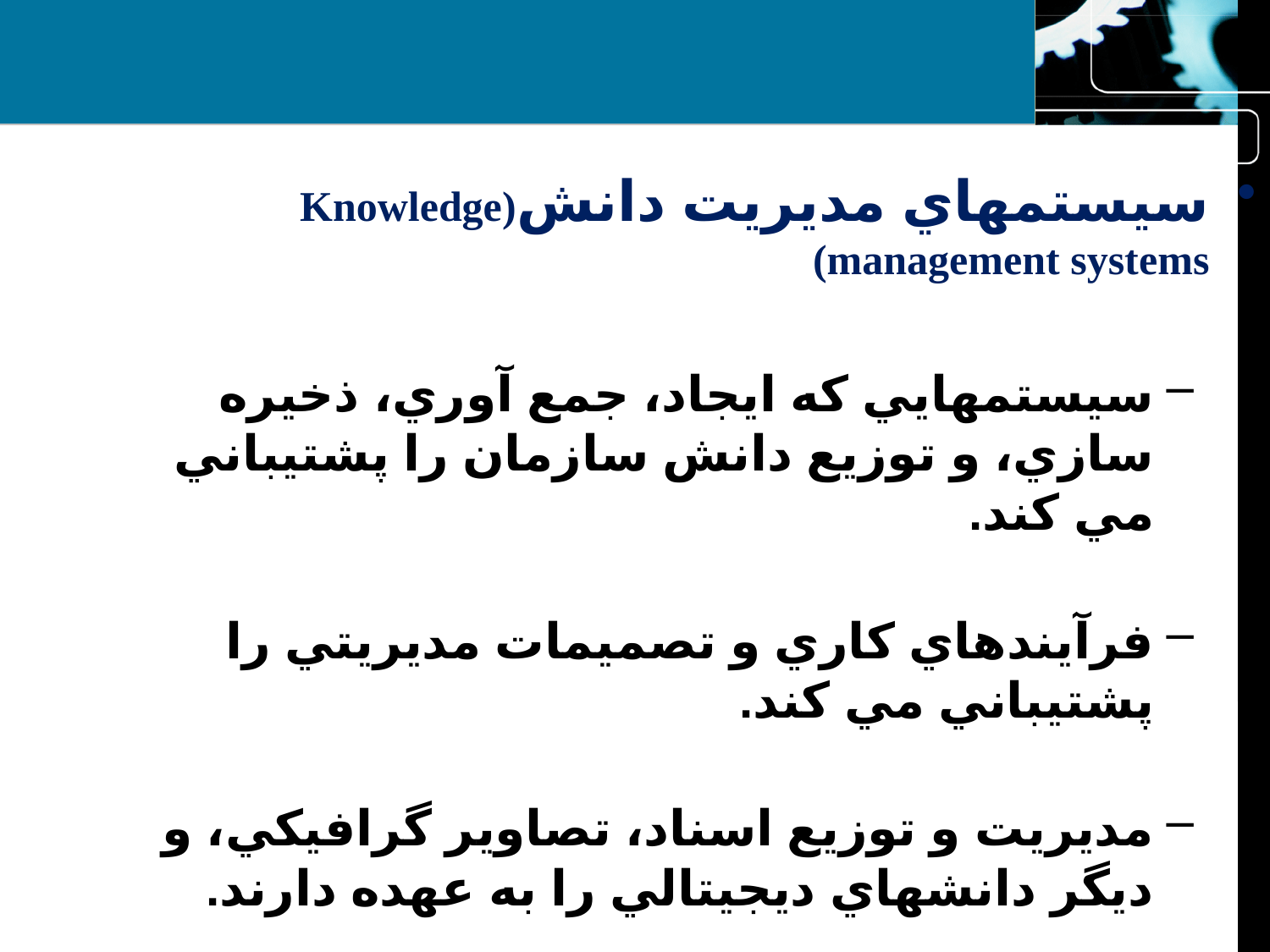

#
سيستمهاي مديريت دانش(Knowledge management systems)

سيستمهايي که ايجاد، جمع آوري، ذخيره سازي، و توزيع دانش سازمان را پشتيباني مي کند.
فرآيندهاي کاري و تصميمات مديريتي را پشتيباني مي کند.
مديريت و توزيع اسناد، تصاوير گرافيکي، و ديگر دانشهاي ديجيتالي را به عهده دارند.